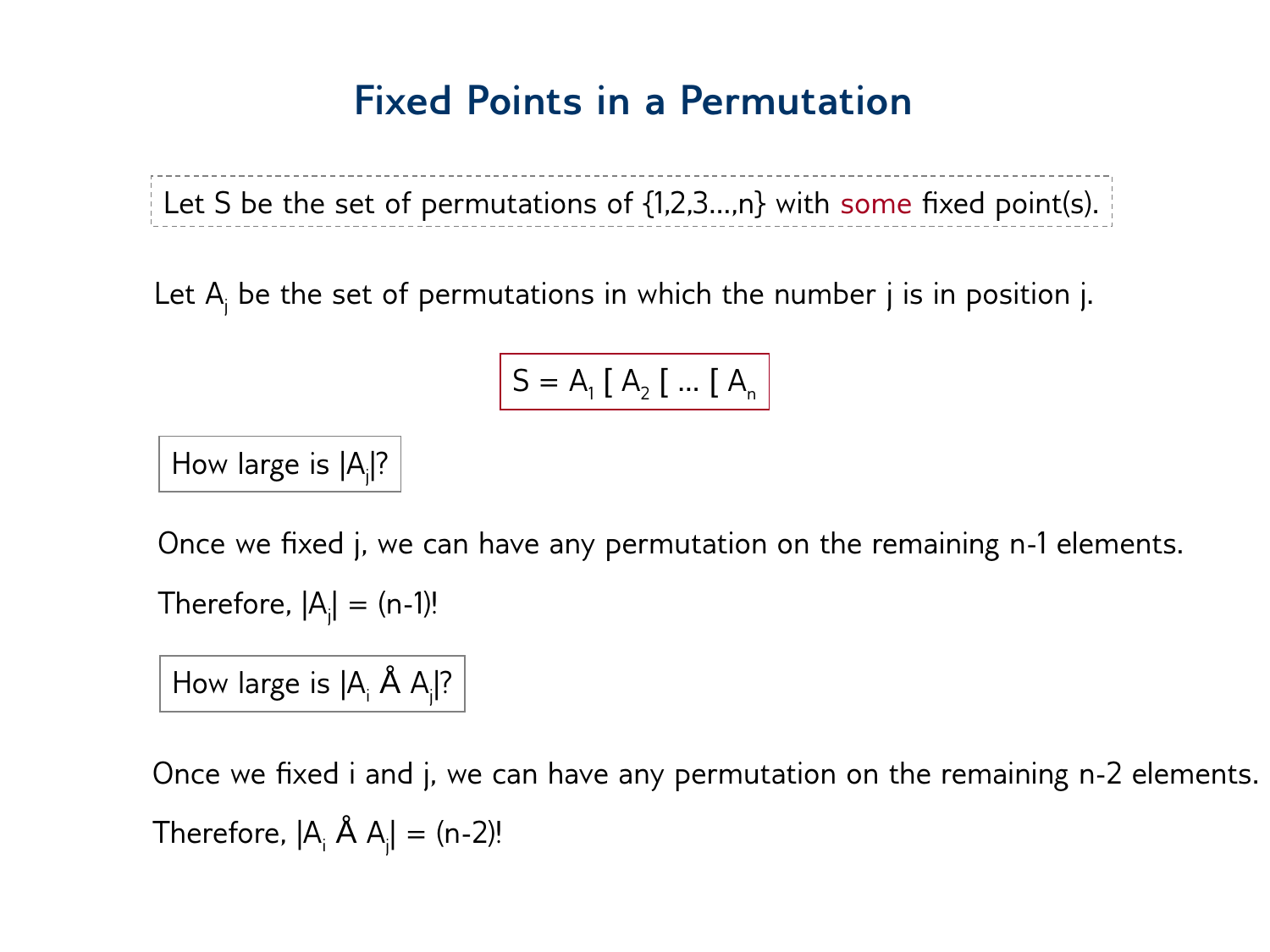

Fixed Points in a Permutation
Let S be the set of permutations of {1,2,3…,n} with some fixed point(s).
Let Aj be the set of permutations in which the number j is in position j.
S = A1 [ A2 [ … [ An
How large is |Aj|?
Once we fixed j, we can have any permutation on the remaining n-1 elements.
Therefore, |Aj| = (n-1)!
How large is |Ai Å Aj|?
Once we fixed i and j, we can have any permutation on the remaining n-2 elements.
Therefore, |Ai Å Aj| = (n-2)!